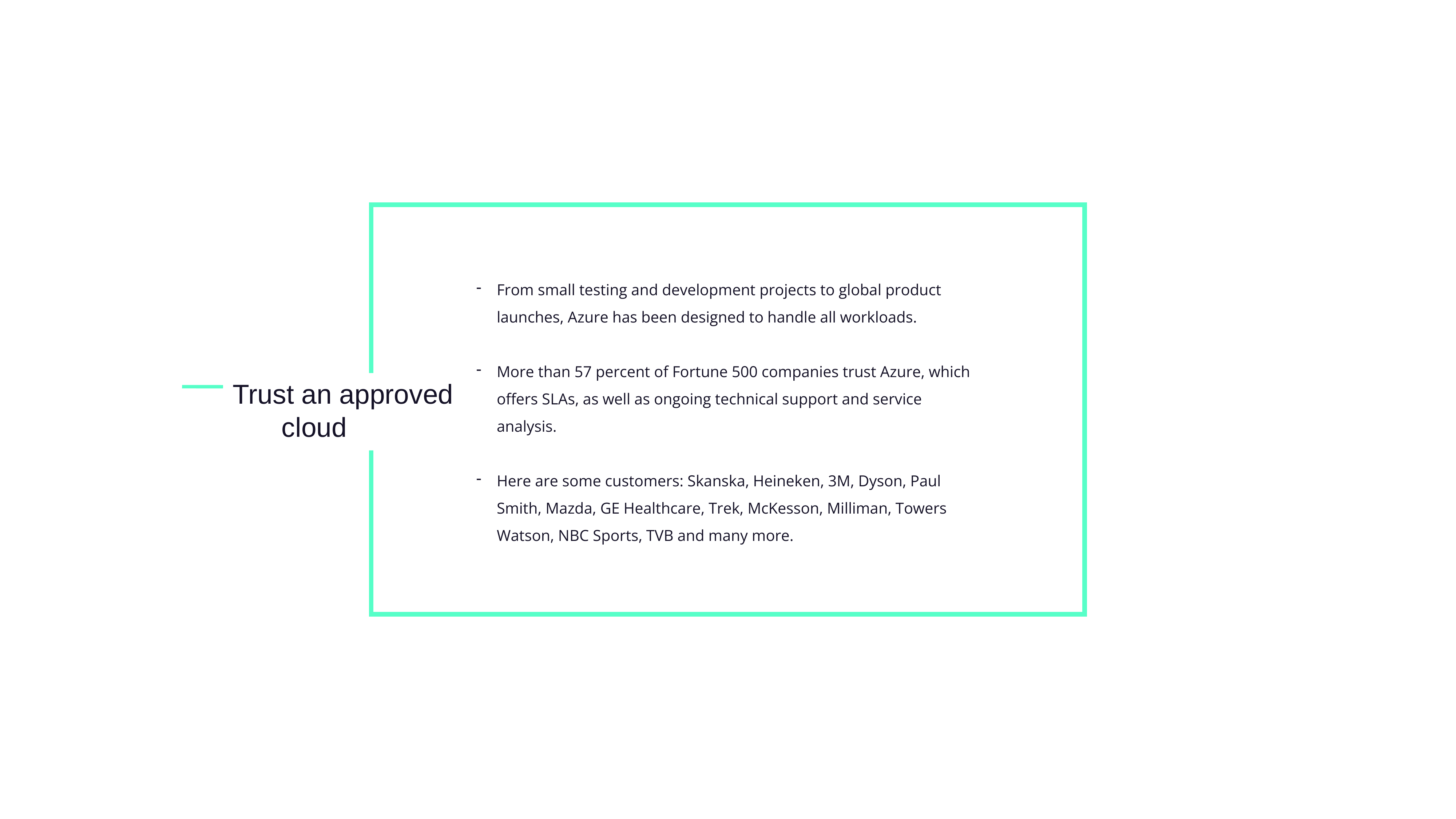

From small testing and development projects to global product launches, Azure has been designed to handle all workloads.

More than 57 percent of Fortune 500 companies trust Azure, which offers SLAs, as well as ongoing technical support and service analysis.

Here are some customers: Skanska, Heineken, 3M, Dyson, Paul Smith, Mazda, GE Healthcare, Trek, McKesson, Milliman, Towers Watson, NBC Sports, TVB and many more.

Trust an approved cloud